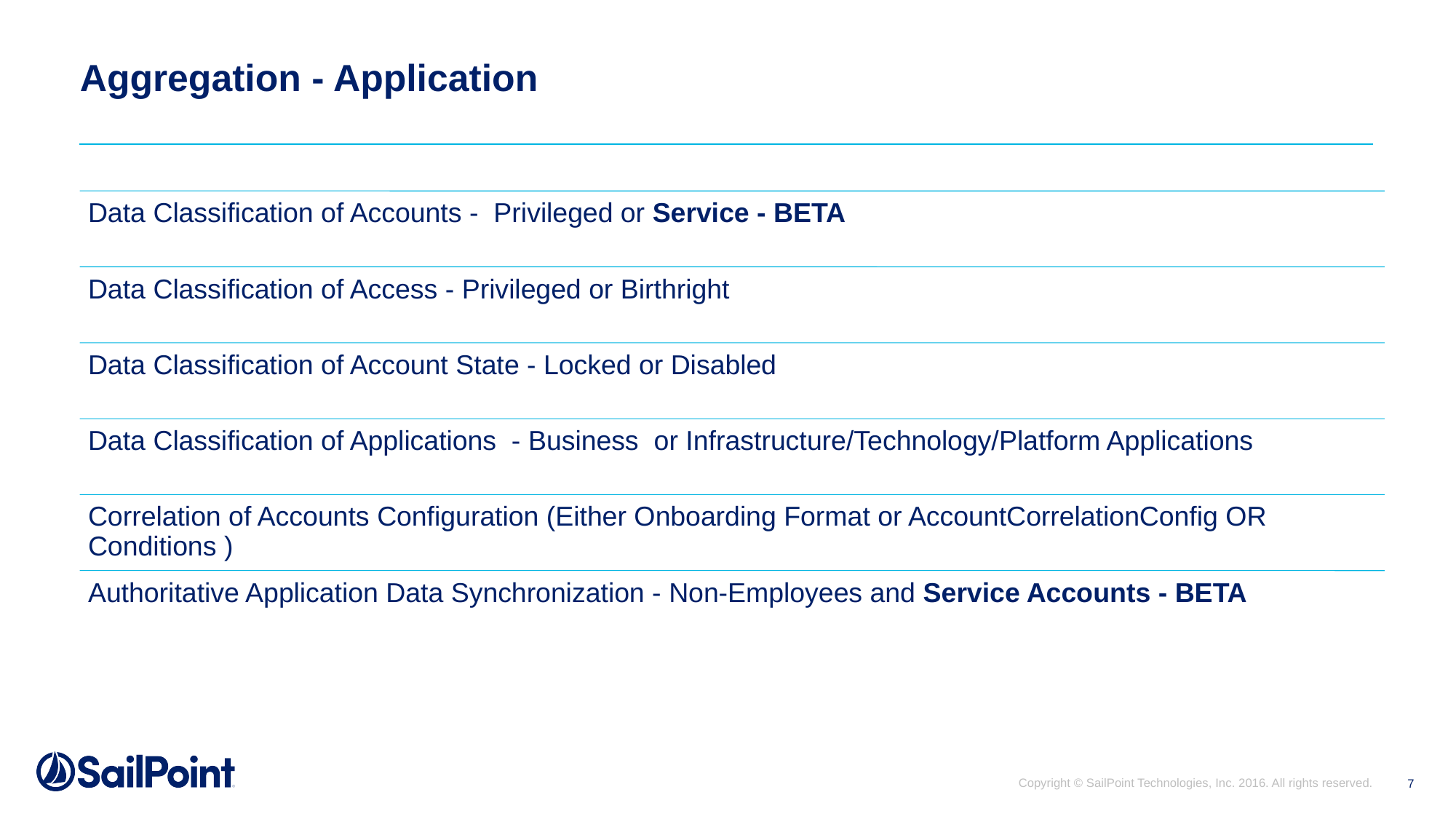

# Aggregation - Application
Data Classification of Accounts -  Privileged or Service - BETA
Data Classification of Access - Privileged or Birthright
Data Classification of Account State - Locked or Disabled
Data Classification of Applications  - Business  or Infrastructure/Technology/Platform Applications
Correlation of Accounts Configuration (Either Onboarding Format or AccountCorrelationConfig OR Conditions )
Authoritative Application Data Synchronization - Non-Employees and Service Accounts - BETA